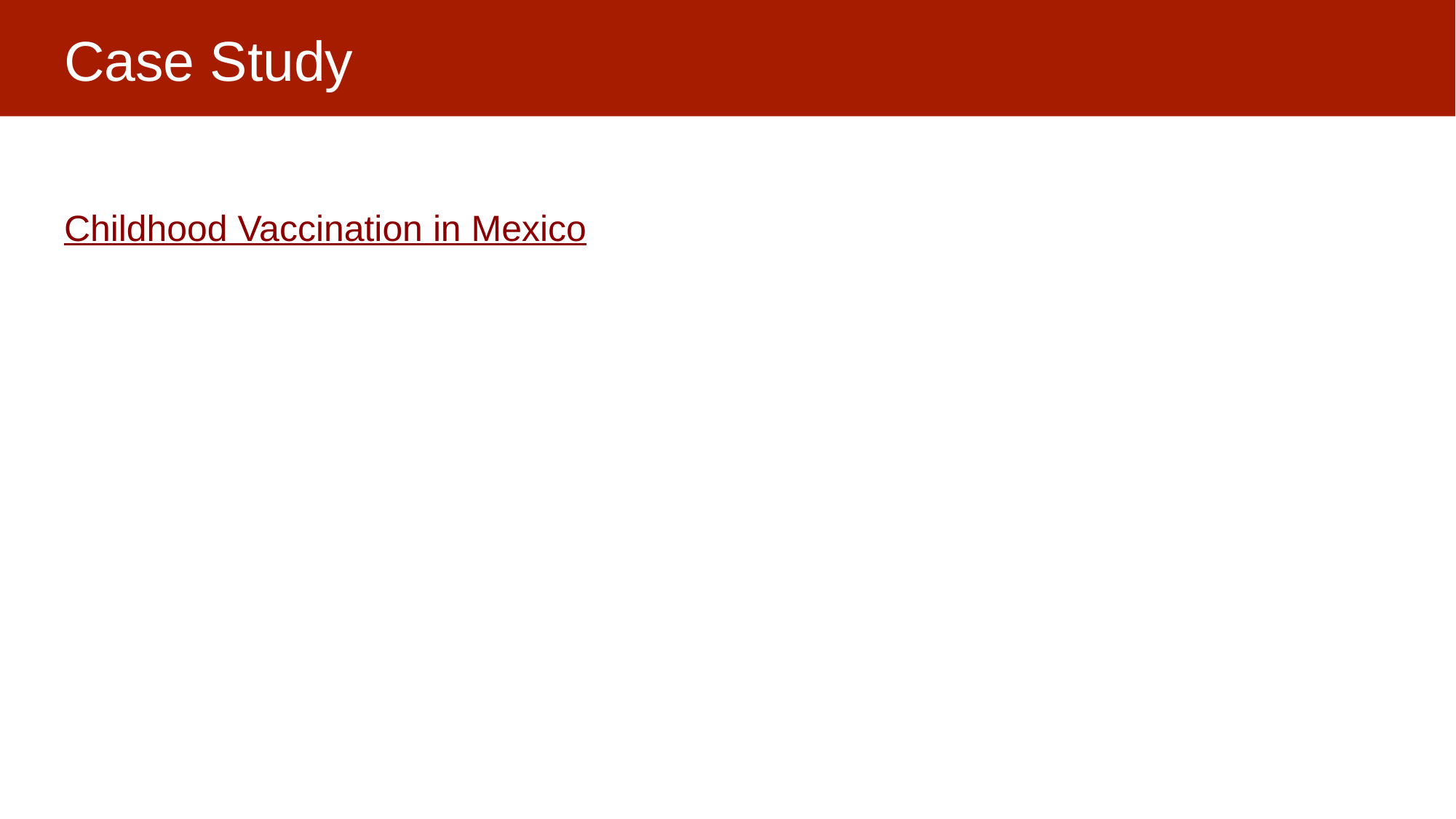

# Case Study
Childhood Vaccination in Mexico